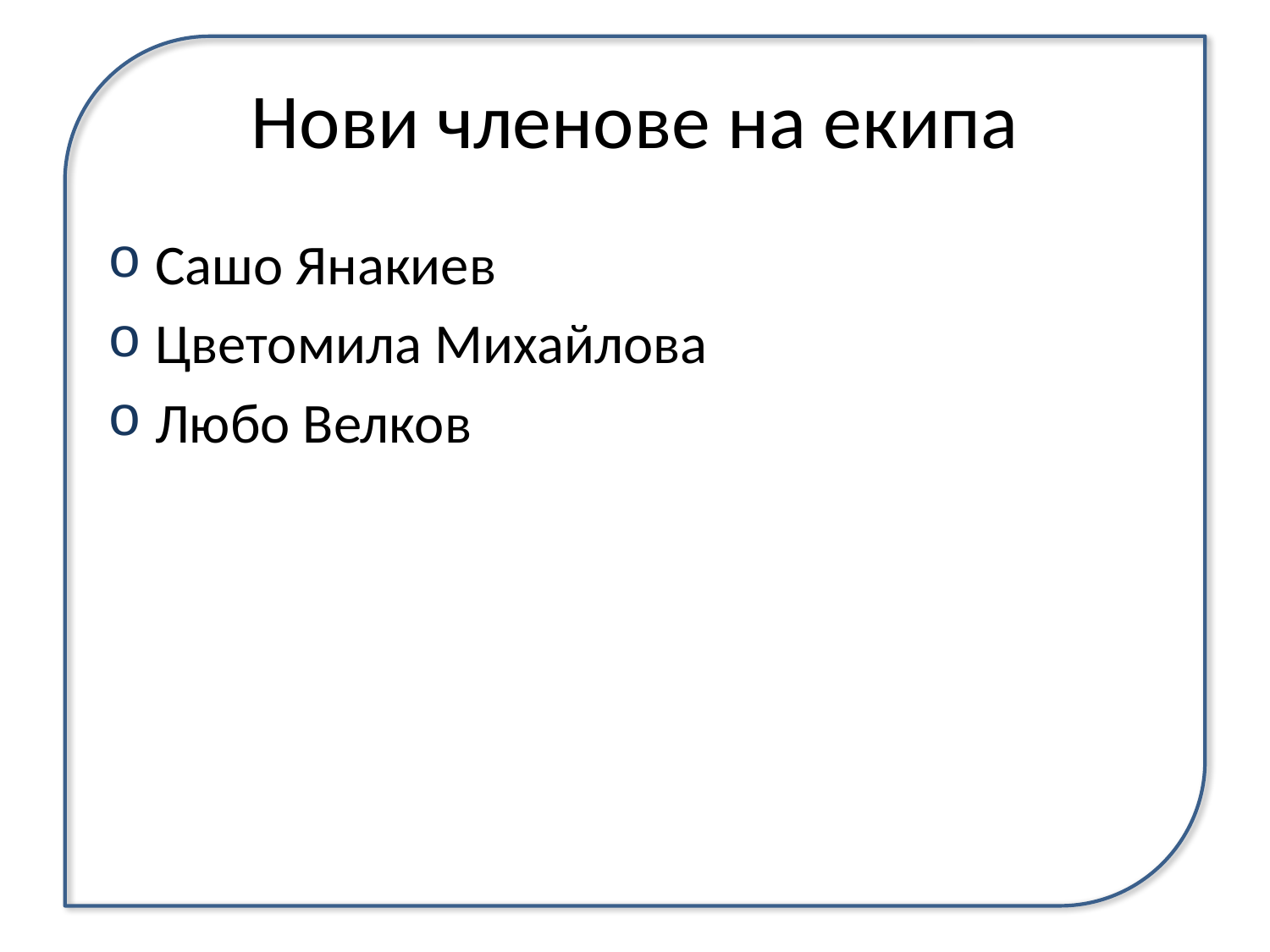

# Нови членове на екипа
Сашо Янакиев
Цветомила Михайлова
Любо Велков